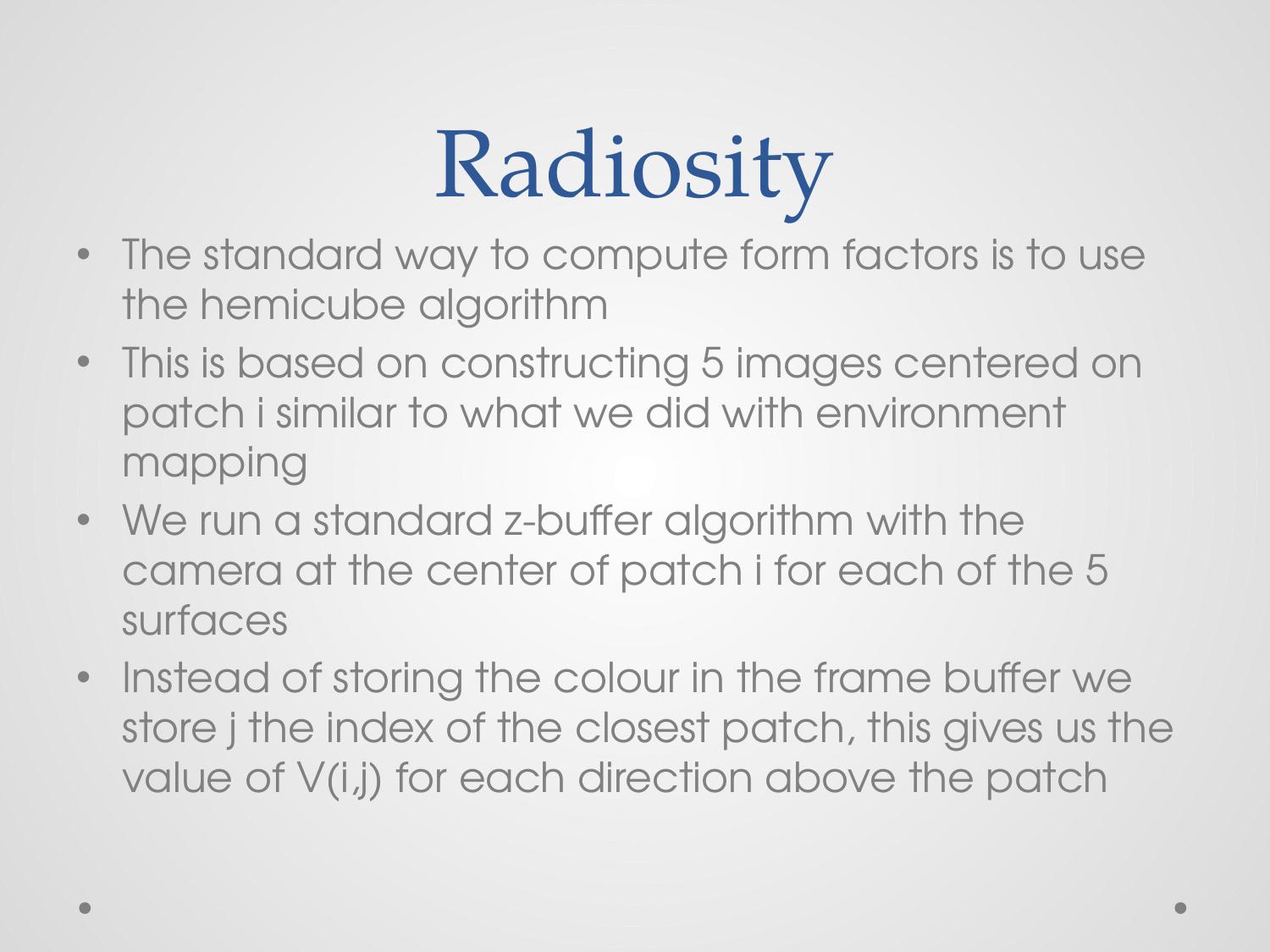

# Radiosity
The standard way to compute form factors is to use the hemicube algorithm
This is based on constructing 5 images centered on patch i similar to what we did with environment mapping
We run a standard z-buffer algorithm with the camera at the center of patch i for each of the 5 surfaces
Instead of storing the colour in the frame buffer we store j the index of the closest patch, this gives us the value of V(i,j) for each direction above the patch